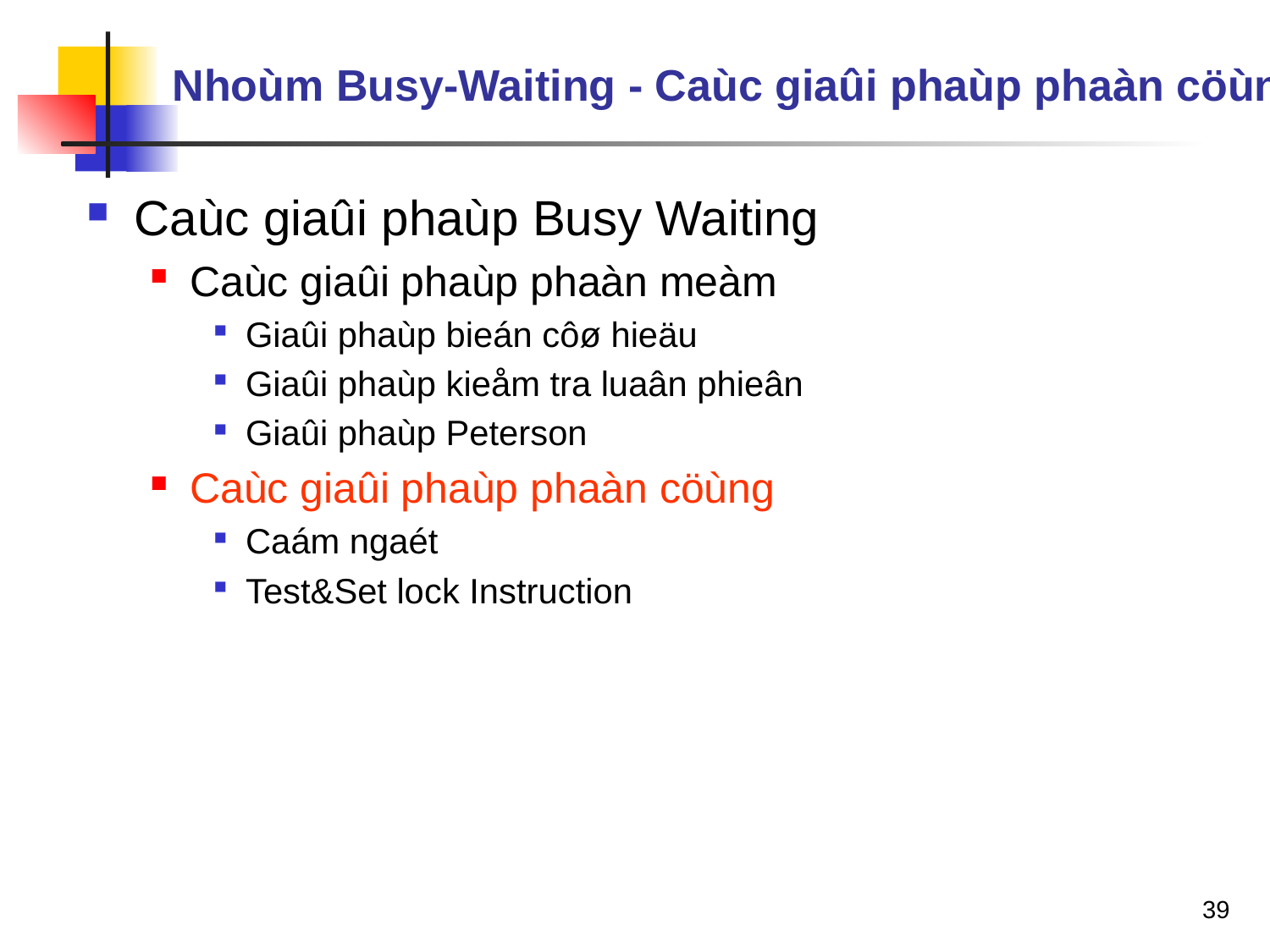

# Nhoùm Busy-Waiting - Caùc giaûi phaùp phaàn cöùng
Caùc giaûi phaùp Busy Waiting
Caùc giaûi phaùp phaàn meàm
Giaûi phaùp bieán côø hieäu
Giaûi phaùp kieåm tra luaân phieân
Giaûi phaùp Peterson
Caùc giaûi phaùp phaàn cöùng
Caám ngaét
Test&Set lock Instruction
39